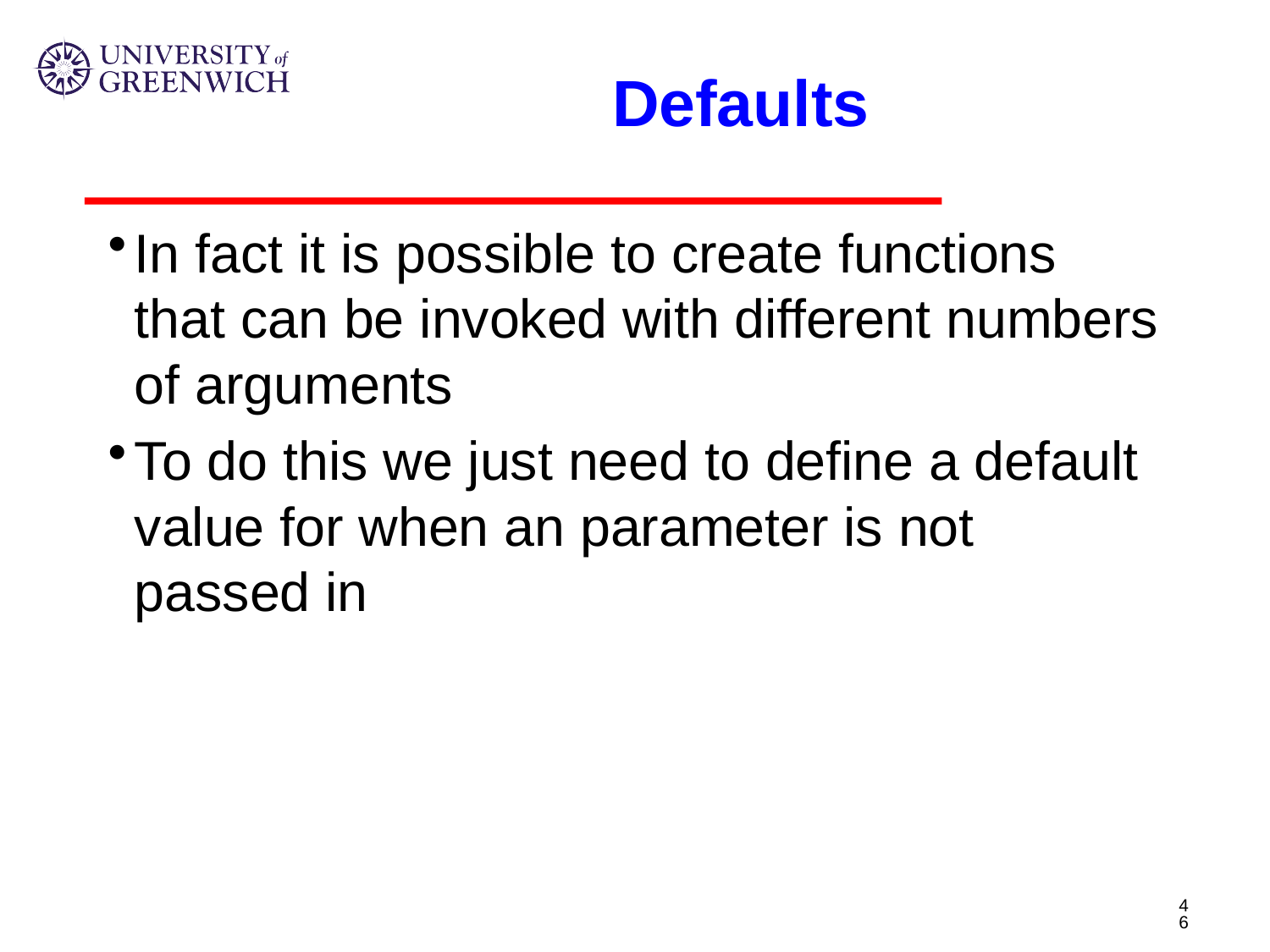

# Defaults
In fact it is possible to create functions that can be invoked with different numbers of arguments
To do this we just need to define a default value for when an parameter is not passed in
46